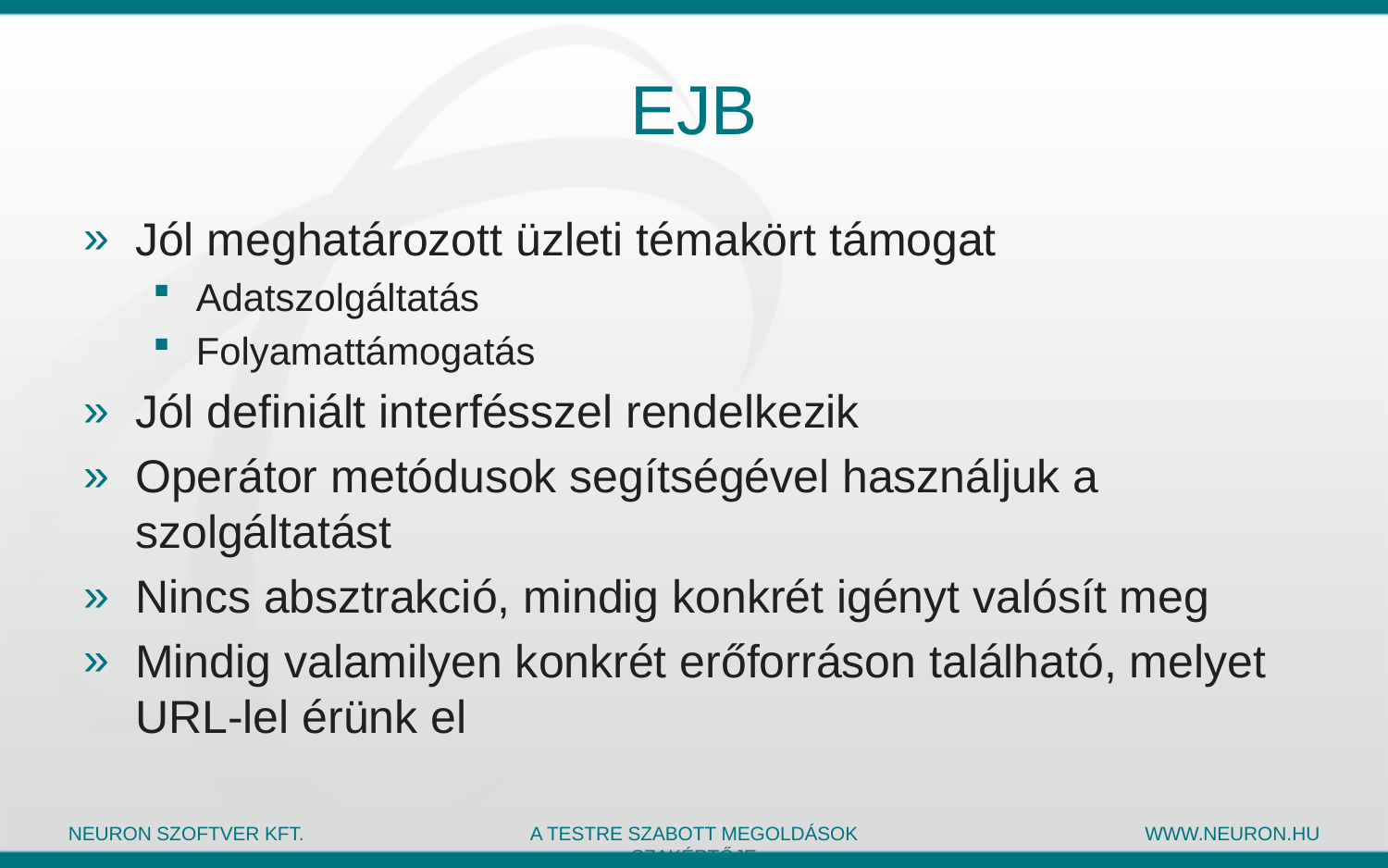

# EJB
Jól meghatározott üzleti témakört támogat
Adatszolgáltatás
Folyamattámogatás
Jól definiált interfésszel rendelkezik
Operátor metódusok segítségével használjuk a szolgáltatást
Nincs absztrakció, mindig konkrét igényt valósít meg
Mindig valamilyen konkrét erőforráson található, melyet URL-lel érünk el